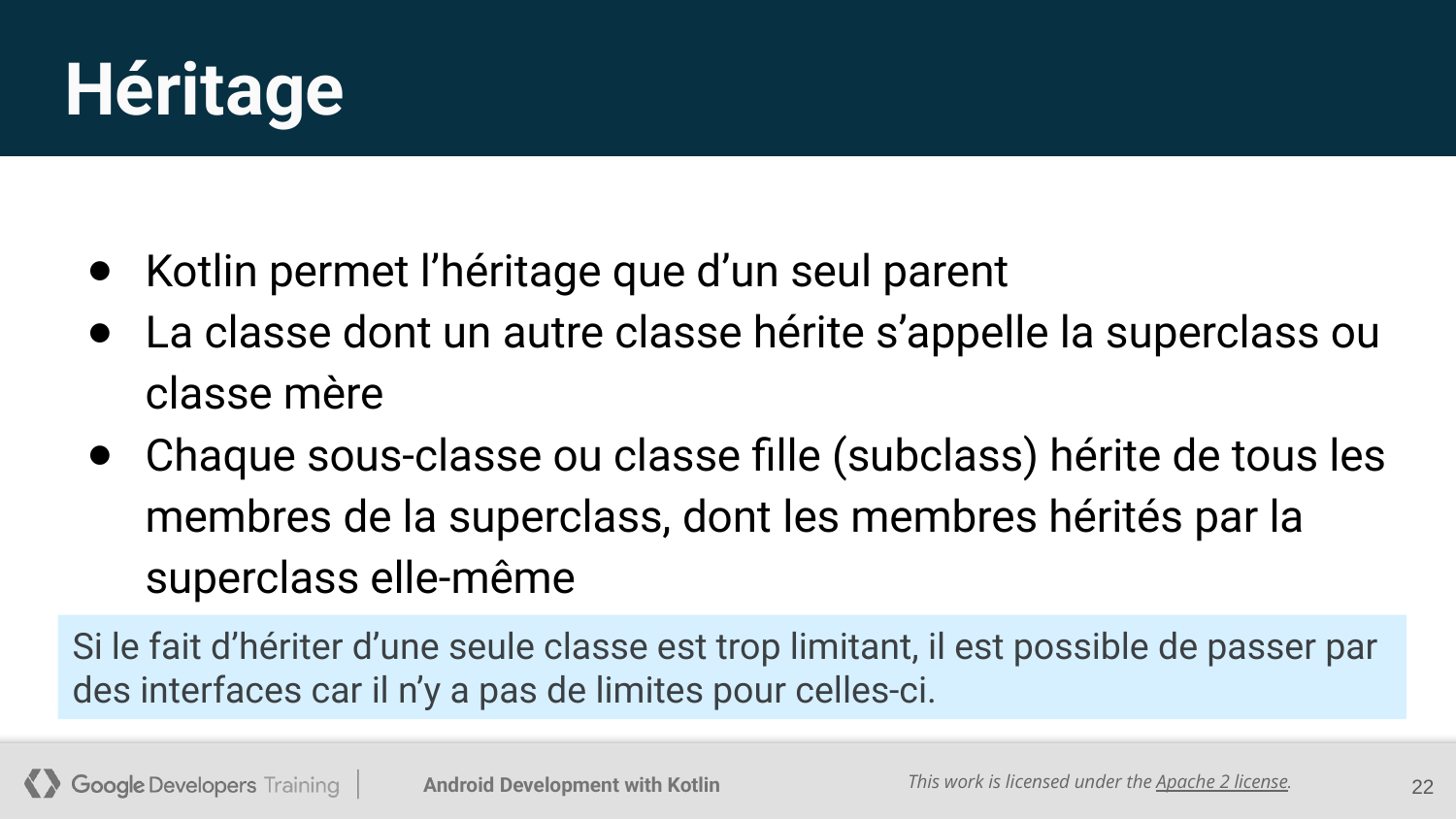

# Héritage
Kotlin permet l’héritage que d’un seul parent
La classe dont un autre classe hérite s’appelle la superclass ou classe mère
Chaque sous-classe ou classe fille (subclass) hérite de tous les membres de la superclass, dont les membres hérités par la superclass elle-même
Si le fait d’hériter d’une seule classe est trop limitant, il est possible de passer par des interfaces car il n’y a pas de limites pour celles-ci.
22